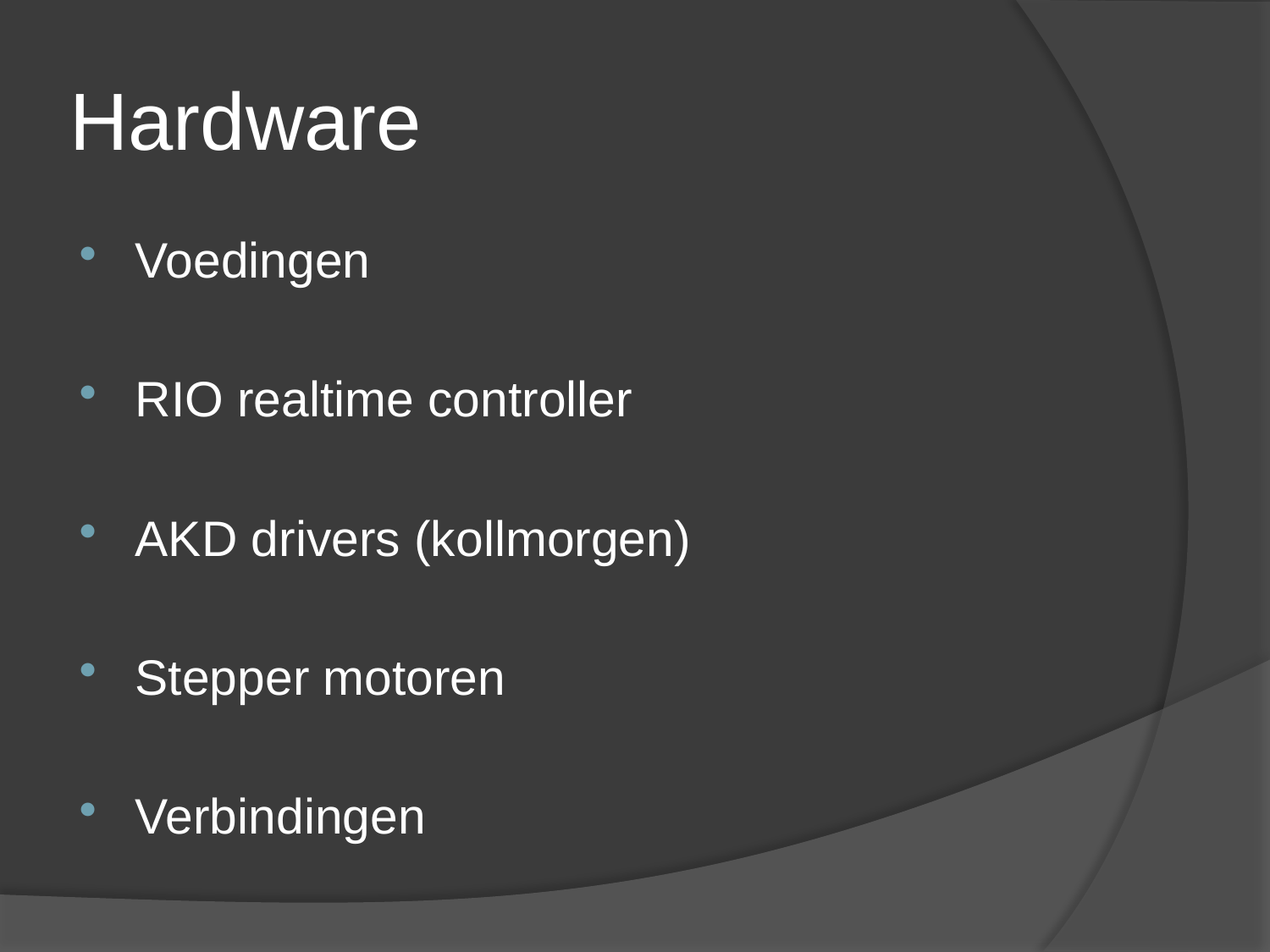

# Hardware
Voedingen

RIO realtime controller

AKD drivers (kollmorgen)

Stepper motoren

Verbindingen